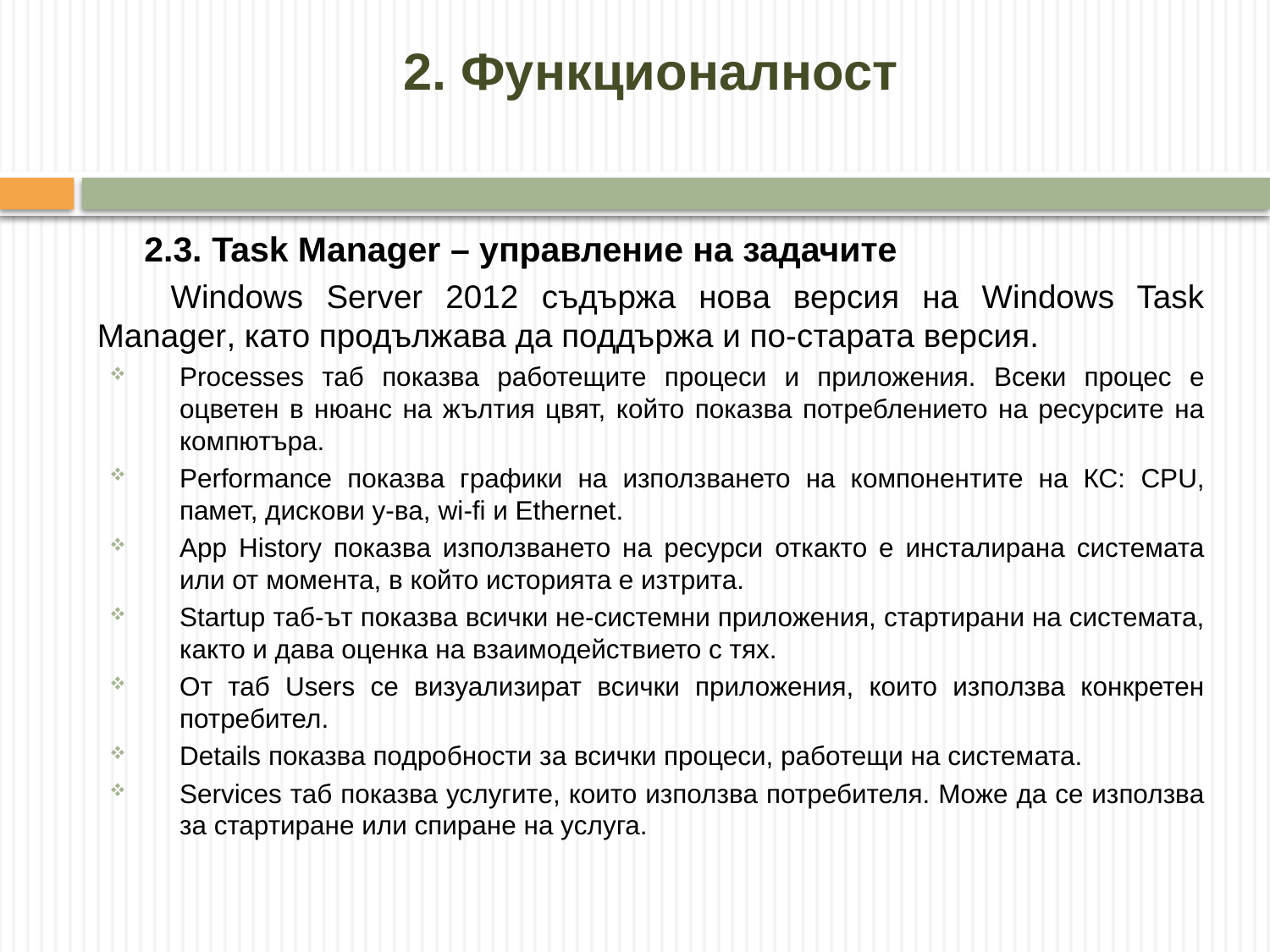

# 2. Функционалност
2.3. Task Manager – управление на задачите
	Windows Server 2012 съдържа нова версия на Windows Task Manager, като продължава да поддържа и по-старата версия.
Processes таб показва работещите процеси и приложения. Всеки процес е оцветен в нюанс на жълтия цвят, който показва потреблението на ресурсите на компютъра.
Performance показва графики на използването на компонентите на КС: CPU, памет, дискови у-ва, wi-fi и Ethernet.
App History показва използването на ресурси откакто е инсталирана системата или от момента, в който историята е изтрита.
Startup таб-ът показва всички не-системни приложения, стартирани на системата, както и дава оценка на взаимодействието с тях.
От таб Users се визуализират всички приложения, които използва конкретен потребител.
Details показва подробности за всички процеси, работещи на системата.
Services таб показва услугите, които използва потребителя. Може да се използва за стартиране или спиране на услуга.